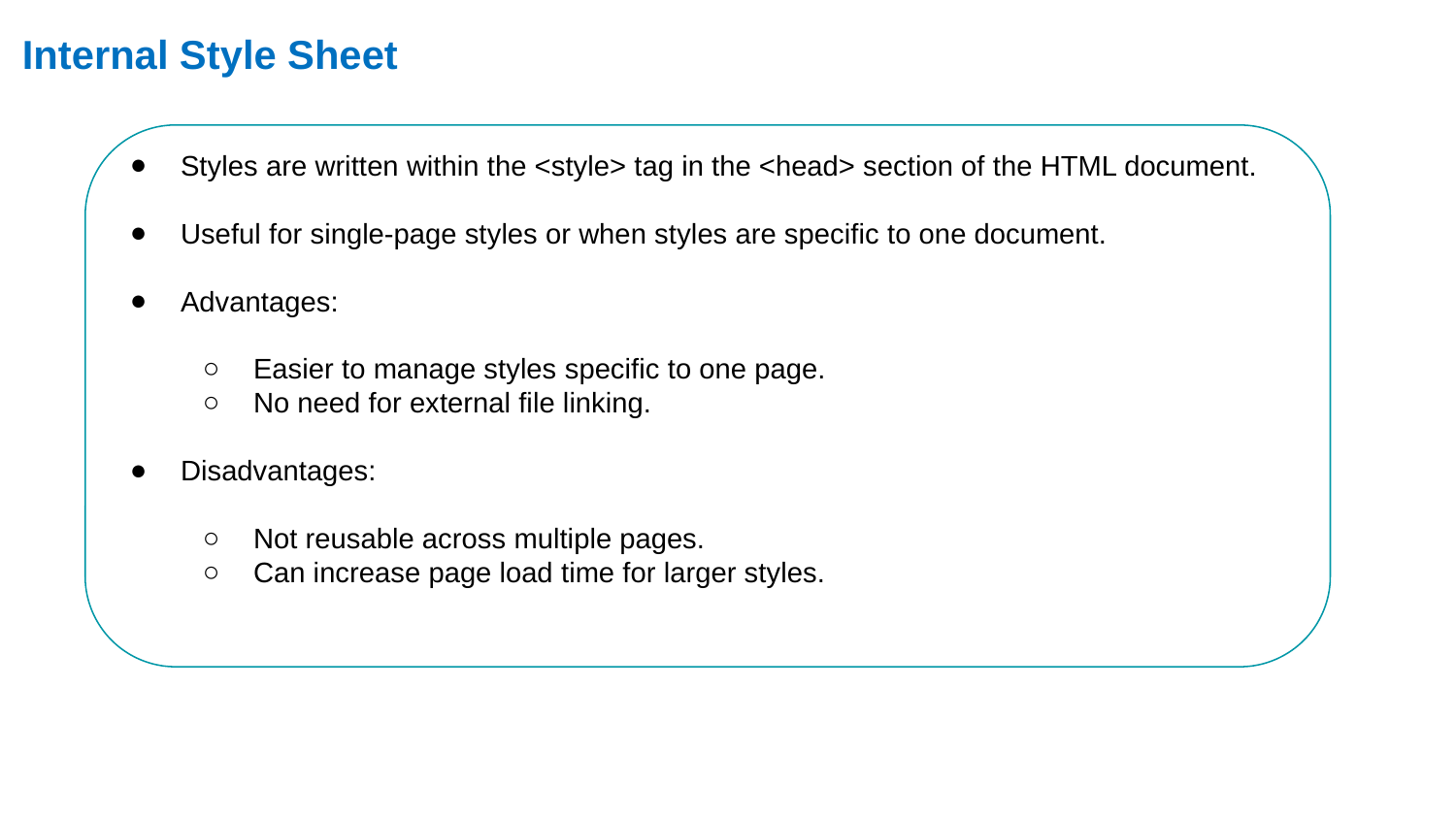

# Internal Style Sheet

Styles are written within the <style> tag in the <head> section of the HTML document.

Useful for single-page styles or when styles are specific to one document.

Advantages:

Easier to manage styles specific to one page.
No need for external file linking.

Disadvantages:

Not reusable across multiple pages.
Can increase page load time for larger styles.